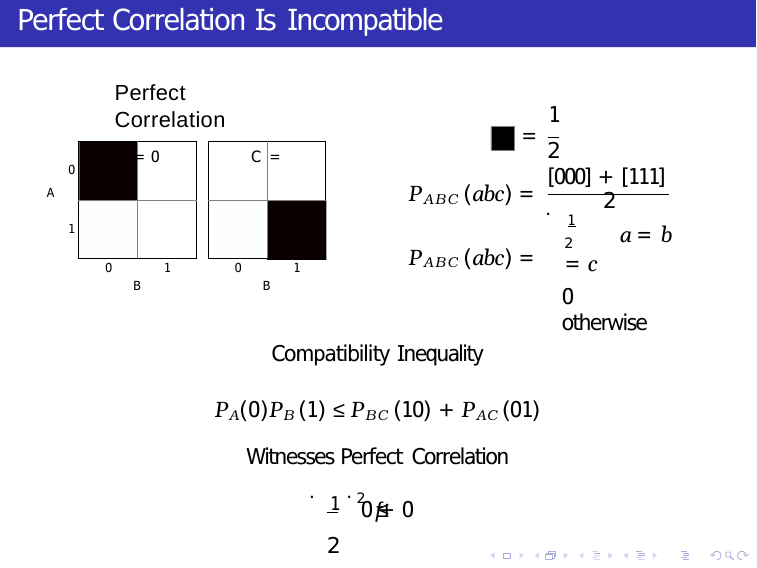

# Perfect Correlation Is Incompatible
Perfect Correlation
C = 0	C = 1
1
=

2
[000] + [111]

|  |  |
| --- | --- |
|  |  |
|  |  |
| --- | --- |
|  |  |

0
PABC (abc) =
A
2
. 1
2	a = b  = c
0	otherwise

1
PABC (abc) =
0
1
0
1
B
B
Compatibility Inequality

PA(0)PB (1) ≤ PBC (10) + PAC (01)
Witnesses Perfect Correlation
. 1 .2
2
ƒ≤                       0 + 0